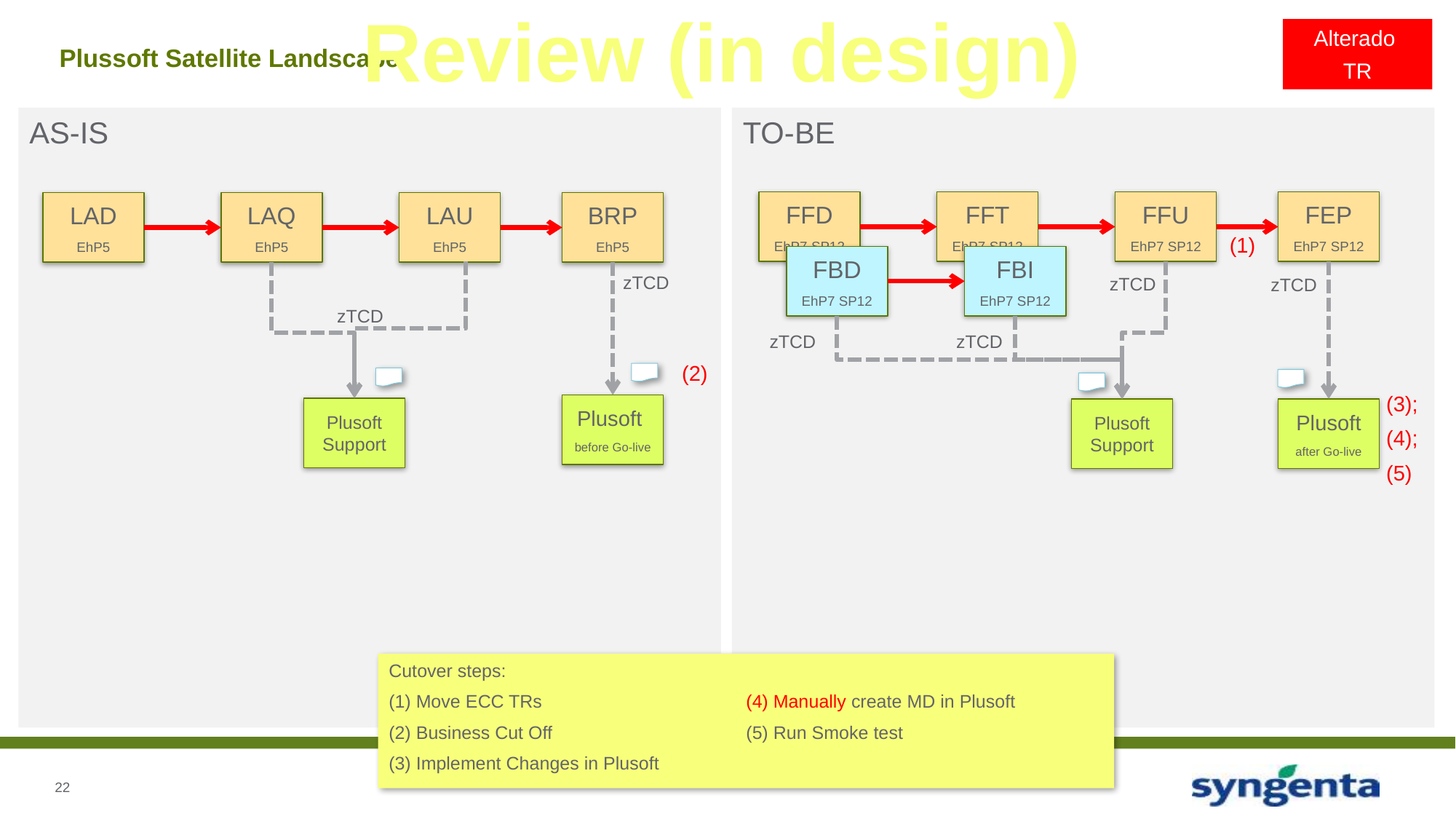

Review (in design)
Plussoft Satellite Landscape
Alterado
TR
AS-IS
TO-BE
FFD
EhP7 SP12
FFT
EhP7 SP12
FFU
EhP7 SP12
FEP
EhP7 SP12
LAD
EhP5
LAQ
EhP5
LAU
EhP5
BRP
EhP5
(1)
FBD
EhP7 SP12
FBI
EhP7 SP12
zTCD
zTCD
zTCD
zTCD
zTCD
zTCD
(2)

(3);
(4);
(5)
Plusoft
before Go-live
Plusoft Support
Plusoft Support
Plusoft
after Go-live
Cutover steps:
Move ECC TRs
Business Cut Off
Implement Changes in Plusoft

Manually create MD in Plusoft
Run Smoke test